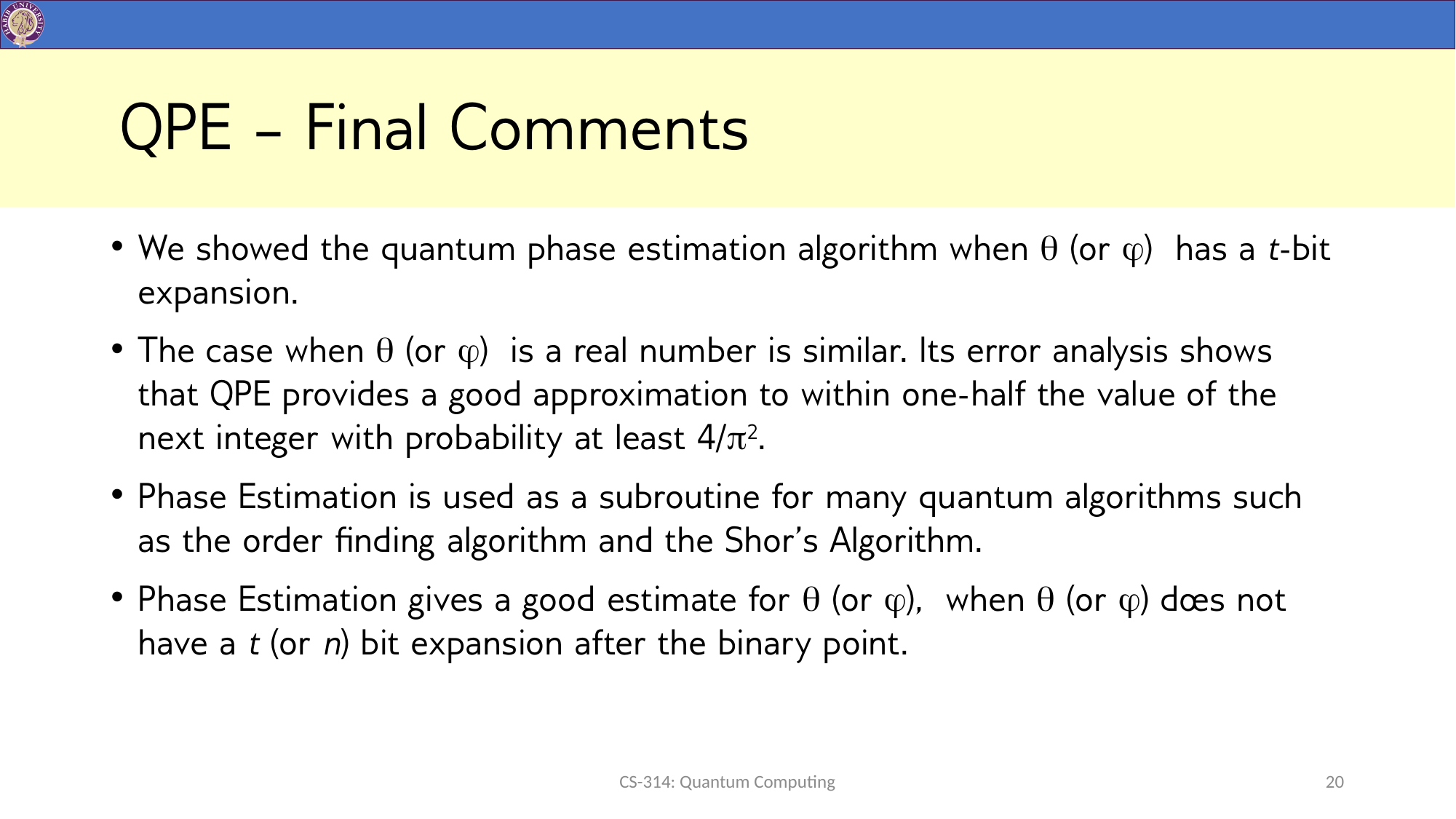

# QPE – Final Comments
We showed the quantum phase estimation algorithm when θ (or ϕ)  has a t-bit expansion.
The case when θ (or ϕ)  is a real number is similar. Its error analysis shows that QPE provides a good approximation to within one-half the value of the next integer with probability at least 4/π2.
Phase Estimation is used as a subroutine for many quantum algorithms such as the order finding algorithm and the Shor’s Algorithm.
Phase Estimation gives a good estimate for θ (or ϕ),  when θ (or ϕ) does not have a t (or n) bit expansion after the binary point.
CS-314: Quantum Computing
20